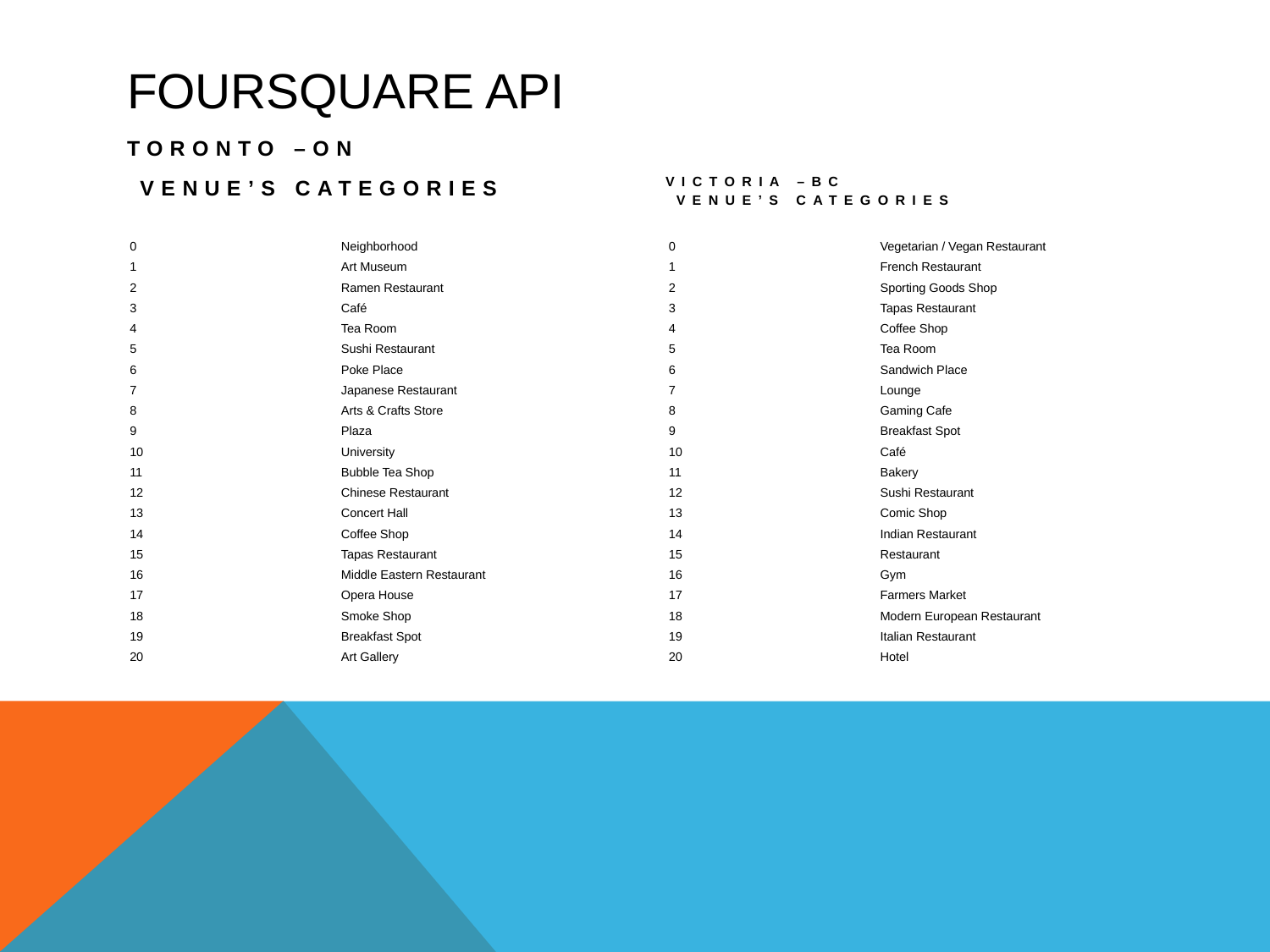

# Foursquare API

Victoria –BC
 Venue’s Categories

Toronto –ON
 Venue’s Categories
| 0 | Neighborhood |
| --- | --- |
| 1 | Art Museum |
| 2 | Ramen Restaurant |
| 3 | Café |
| 4 | Tea Room |
| 5 | Sushi Restaurant |
| 6 | Poke Place |
| 7 | Japanese Restaurant |
| 8 | Arts & Crafts Store |
| 9 | Plaza |
| 10 | University |
| 11 | Bubble Tea Shop |
| 12 | Chinese Restaurant |
| 13 | Concert Hall |
| 14 | Coffee Shop |
| 15 | Tapas Restaurant |
| 16 | Middle Eastern Restaurant |
| 17 | Opera House |
| 18 | Smoke Shop |
| 19 | Breakfast Spot |
| 20 | Art Gallery |
| 0 | Vegetarian / Vegan Restaurant |
| --- | --- |
| 1 | French Restaurant |
| 2 | Sporting Goods Shop |
| 3 | Tapas Restaurant |
| 4 | Coffee Shop |
| 5 | Tea Room |
| 6 | Sandwich Place |
| 7 | Lounge |
| 8 | Gaming Cafe |
| 9 | Breakfast Spot |
| 10 | Café |
| 11 | Bakery |
| 12 | Sushi Restaurant |
| 13 | Comic Shop |
| 14 | Indian Restaurant |
| 15 | Restaurant |
| 16 | Gym |
| 17 | Farmers Market |
| 18 | Modern European Restaurant |
| 19 | Italian Restaurant |
| 20 | Hotel |